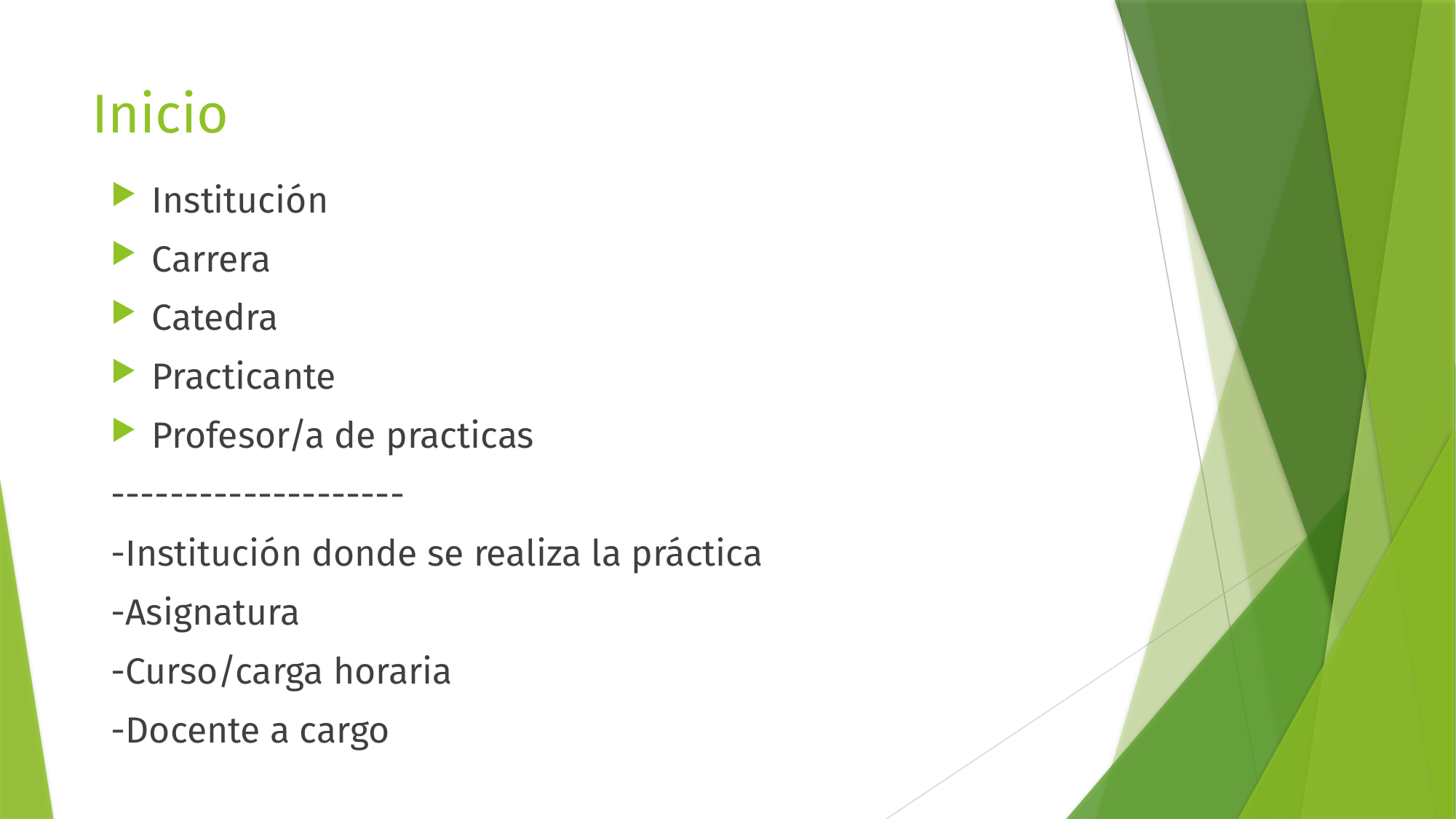

# Inicio
Institución
Carrera
Catedra
Practicante
Profesor/a de practicas
--------------------
-Institución donde se realiza la práctica
-Asignatura
-Curso/carga horaria
-Docente a cargo